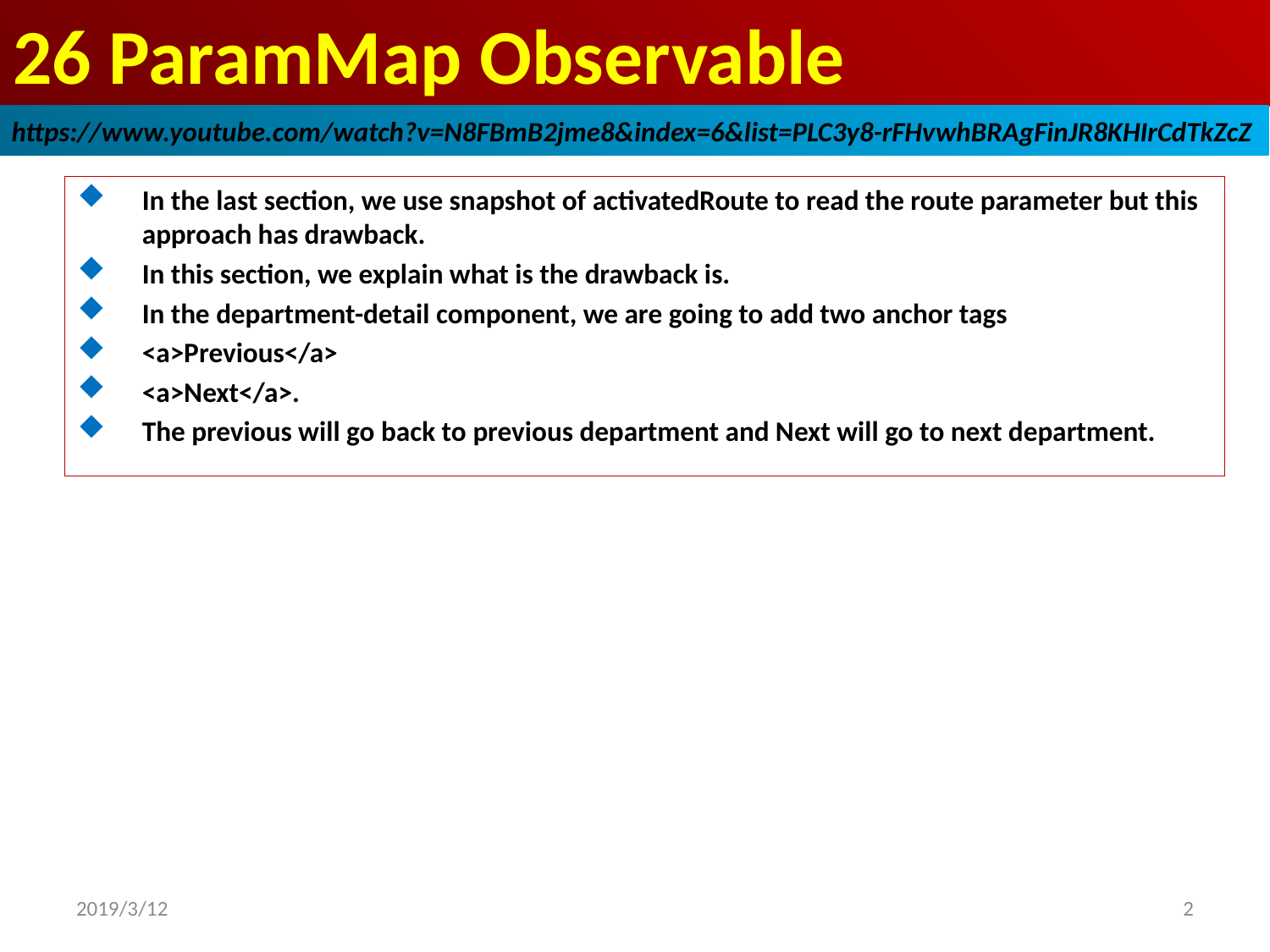

# 26 ParamMap Observable
https://www.youtube.com/watch?v=N8FBmB2jme8&index=6&list=PLC3y8-rFHvwhBRAgFinJR8KHIrCdTkZcZ
In the last section, we use snapshot of activatedRoute to read the route parameter but this approach has drawback.
In this section, we explain what is the drawback is.
In the department-detail component, we are going to add two anchor tags
<a>Previous</a>
<a>Next</a>.
The previous will go back to previous department and Next will go to next department.

2
2019/3/12